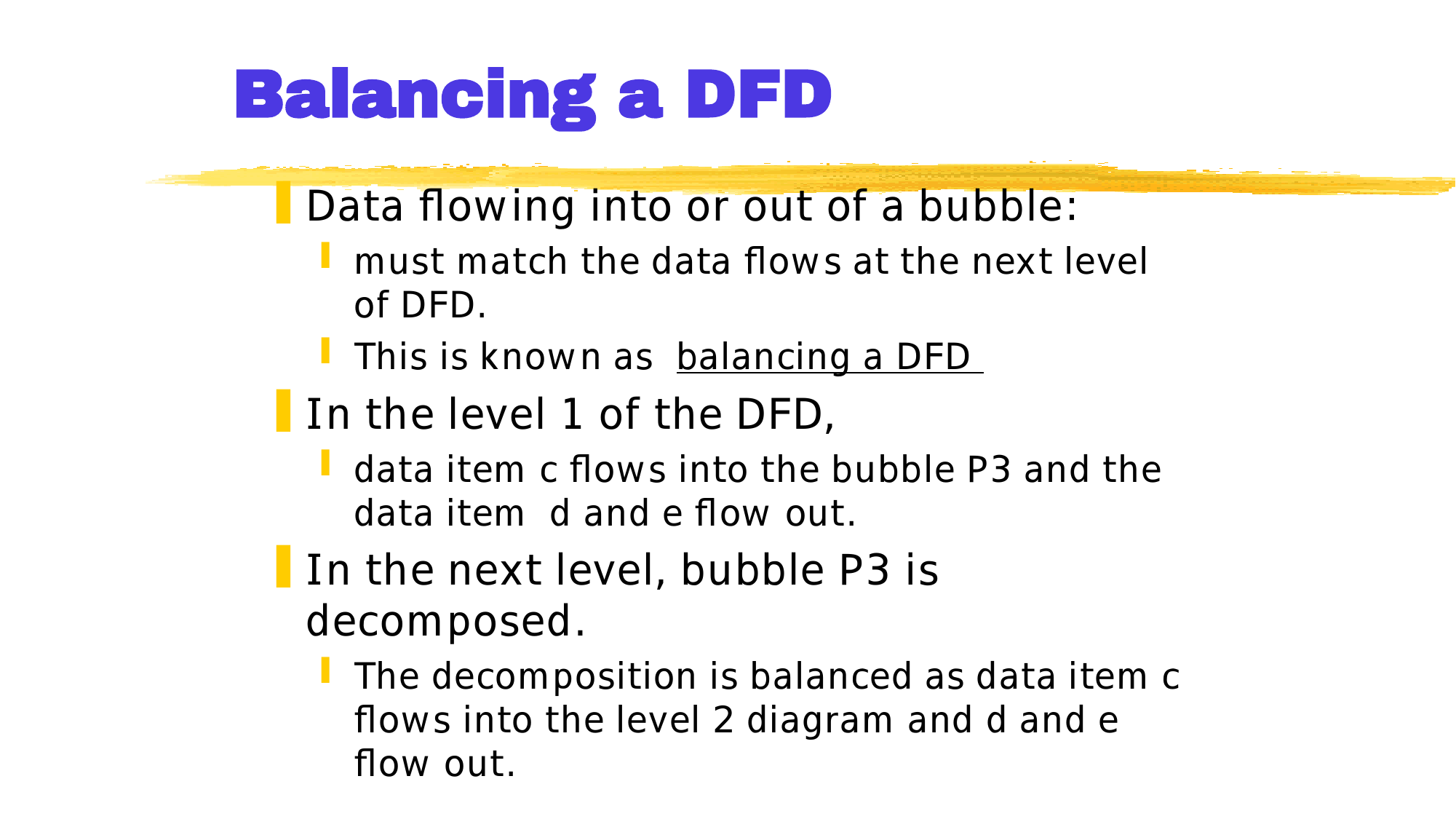

# Balancing a DFD
Data flowing into or out of a bubble:
must match the data flows at the next level of DFD.
This is known as  balancing a DFD
In the level 1 of the DFD,
data item c flows into the bubble P3 and the data item  d and e flow out.
In the next level, bubble P3 is decomposed.
The decomposition is balanced as data item c flows into the level 2 diagram and d and e flow out.
35